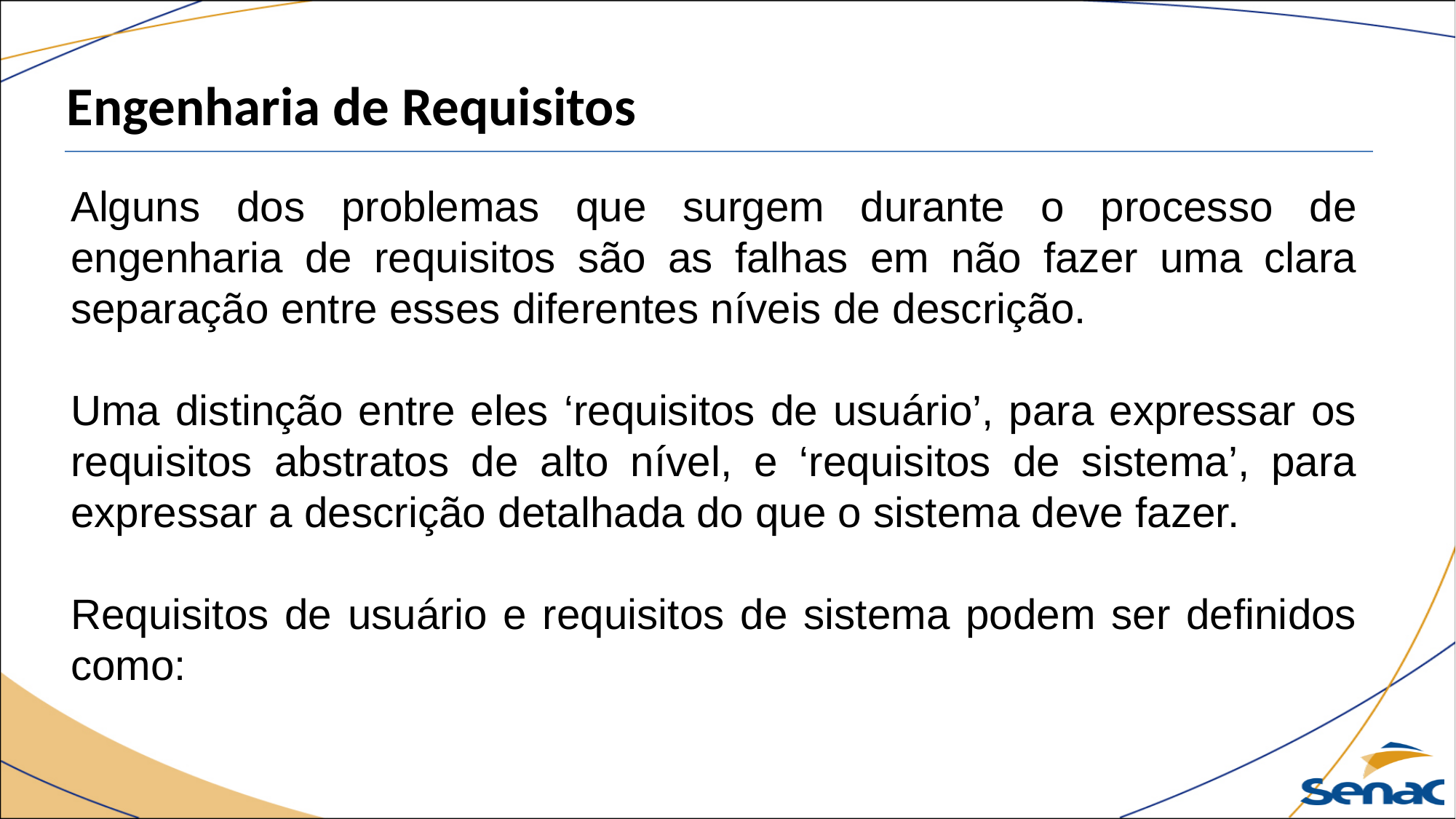

Engenharia de Requisitos
Alguns dos problemas que surgem durante o processo de engenharia de requisitos são as falhas em não fazer uma clara separação entre esses diferentes níveis de descrição.

Uma distinção entre eles ‘requisitos de usuário’, para expressar os requisitos abstratos de alto nível, e ‘requisitos de sistema’, para expressar a descrição detalhada do que o sistema deve fazer.

Requisitos de usuário e requisitos de sistema podem ser definidos como: